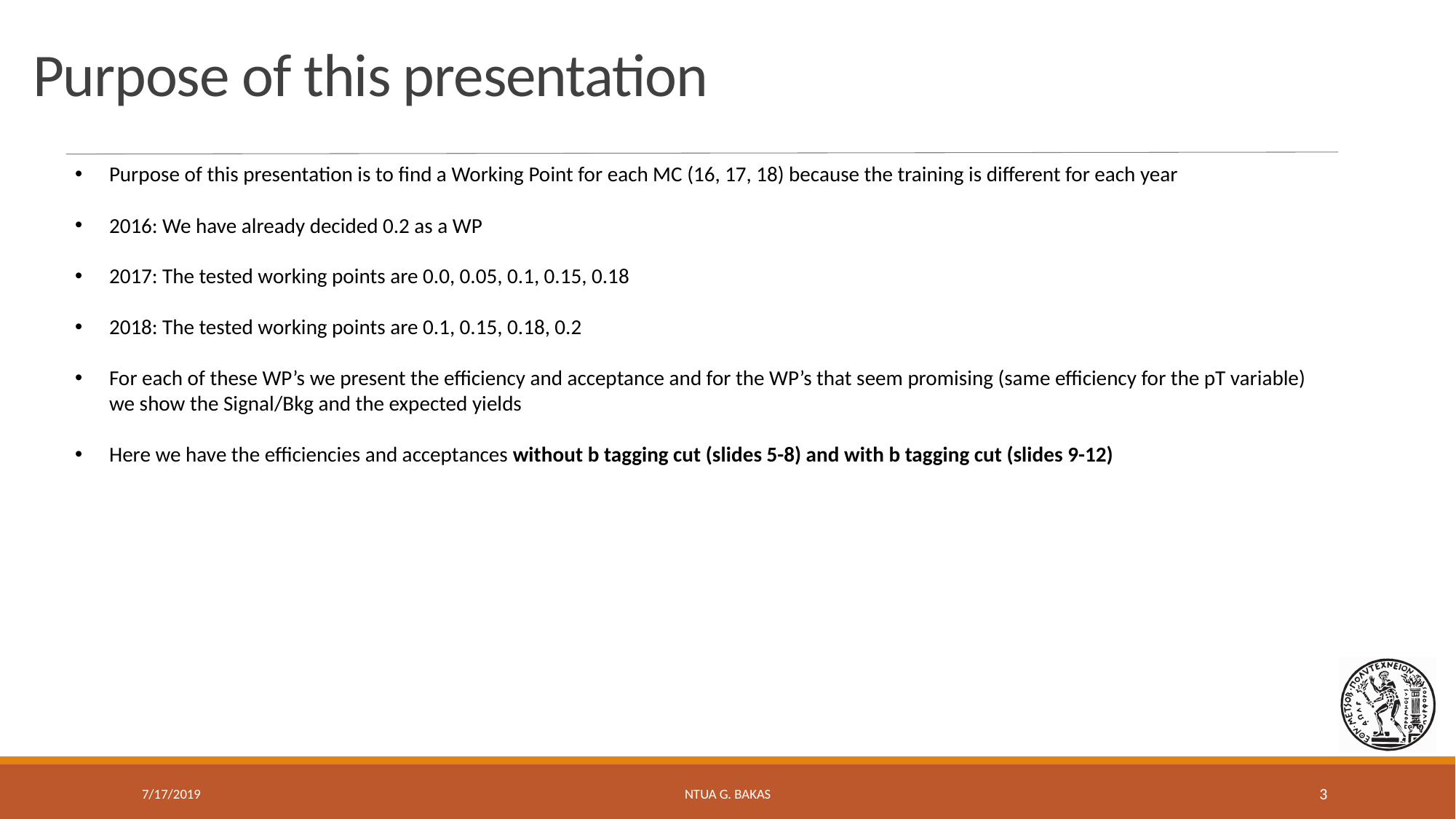

Purpose of this presentation
Purpose of this presentation is to find a Working Point for each MC (16, 17, 18) because the training is different for each year

2016: We have already decided 0.2 as a WP

2017: The tested working points are 0.0, 0.05, 0.1, 0.15, 0.18

2018: The tested working points are 0.1, 0.15, 0.18, 0.2

For each of these WP’s we present the efficiency and acceptance and for the WP’s that seem promising (same efficiency for the pT variable) we show the Signal/Bkg and the expected yields

Here we have the efficiencies and acceptances without b tagging cut (slides 5-8) and with b tagging cut (slides 9-12)

7/17/2019
NTUA G. Bakas
3